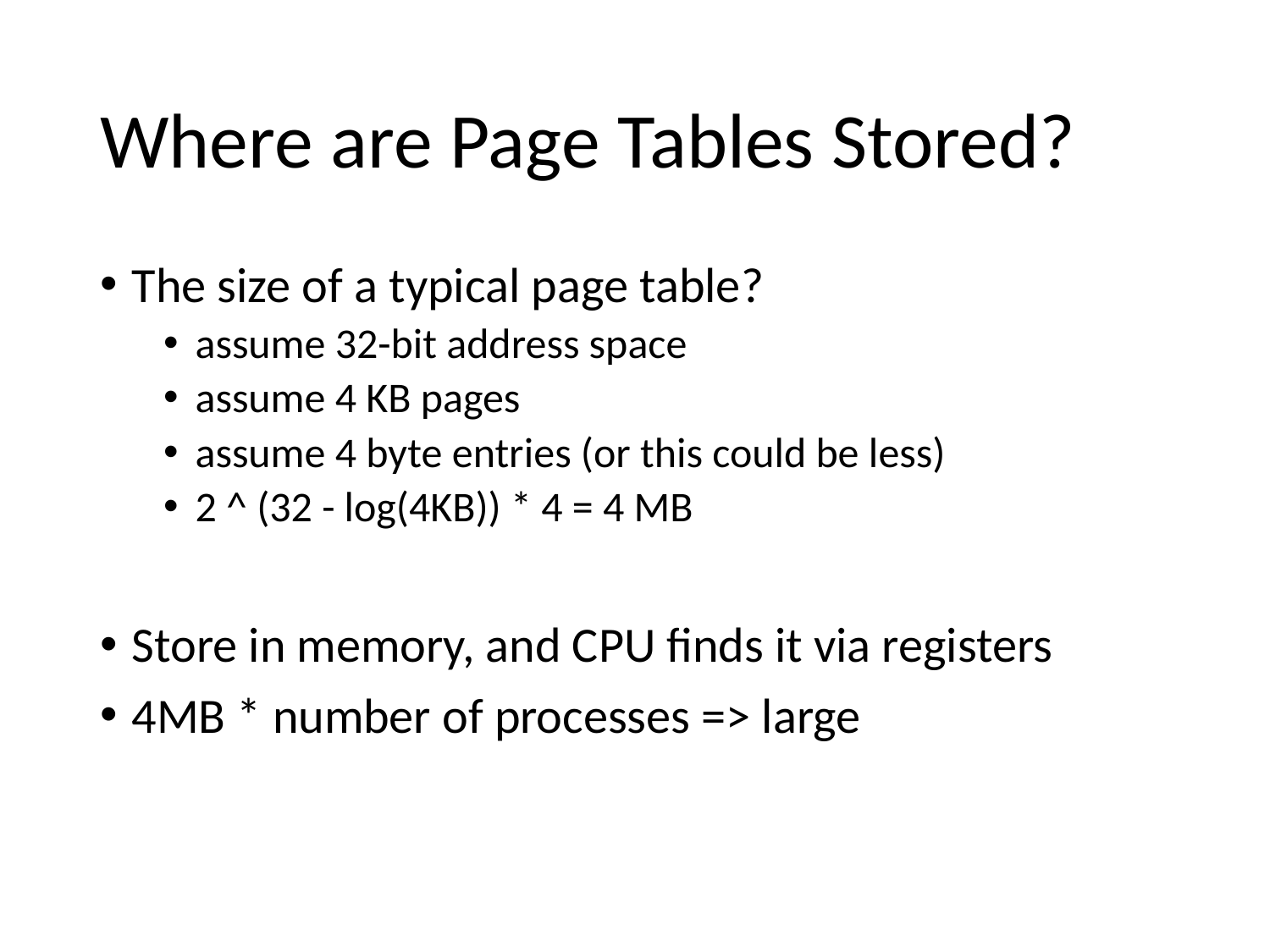

# Where are Page Tables Stored?
The size of a typical page table?
assume 32-bit address space
assume 4 KB pages
assume 4 byte entries (or this could be less)
2 ^ (32 - log(4KB)) * 4 = 4 MB

Store in memory, and CPU finds it via registers
4MB * number of processes => large